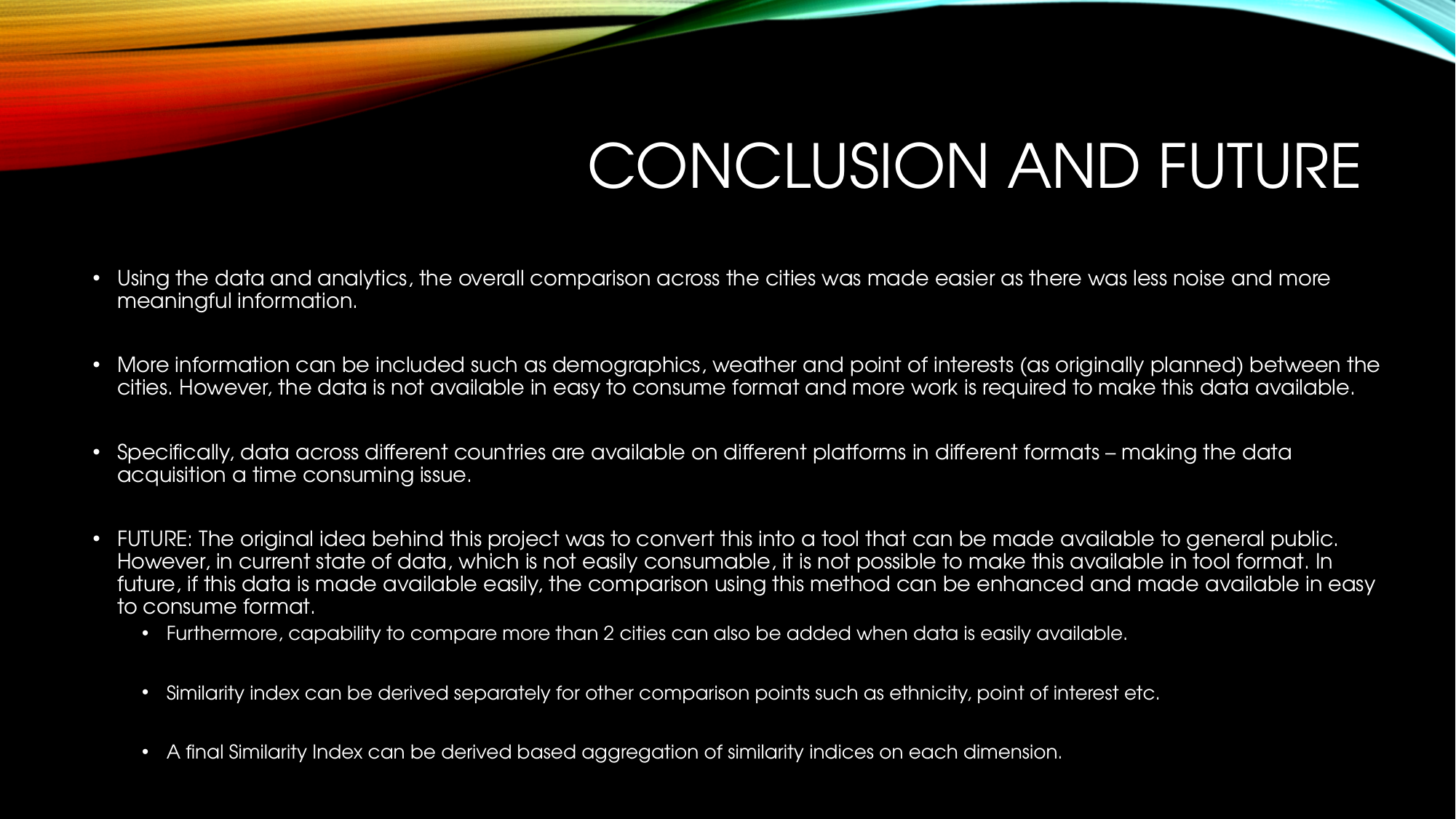

# CONCLUSION AND FUTURE
Using the data and analytics, the overall comparison across the cities was made easier as there was less noise and more meaningful information.

More information can be included such as demographics, weather and point of interests (as originally planned) between the cities. However, the data is not available in easy to consume format and more work is required to make this data available.

Specifically, data across different countries are available on different platforms in different formats – making the data acquisition a time consuming issue.

FUTURE: The original idea behind this project was to convert this into a tool that can be made available to general public. However, in current state of data, which is not easily consumable, it is not possible to make this available in tool format. In future, if this data is made available easily, the comparison using this method can be enhanced and made available in easy to consume format.
Furthermore, capability to compare more than 2 cities can also be added when data is easily available.

Similarity index can be derived separately for other comparison points such as ethnicity, point of interest etc.

A final Similarity Index can be derived based aggregation of similarity indices on each dimension.